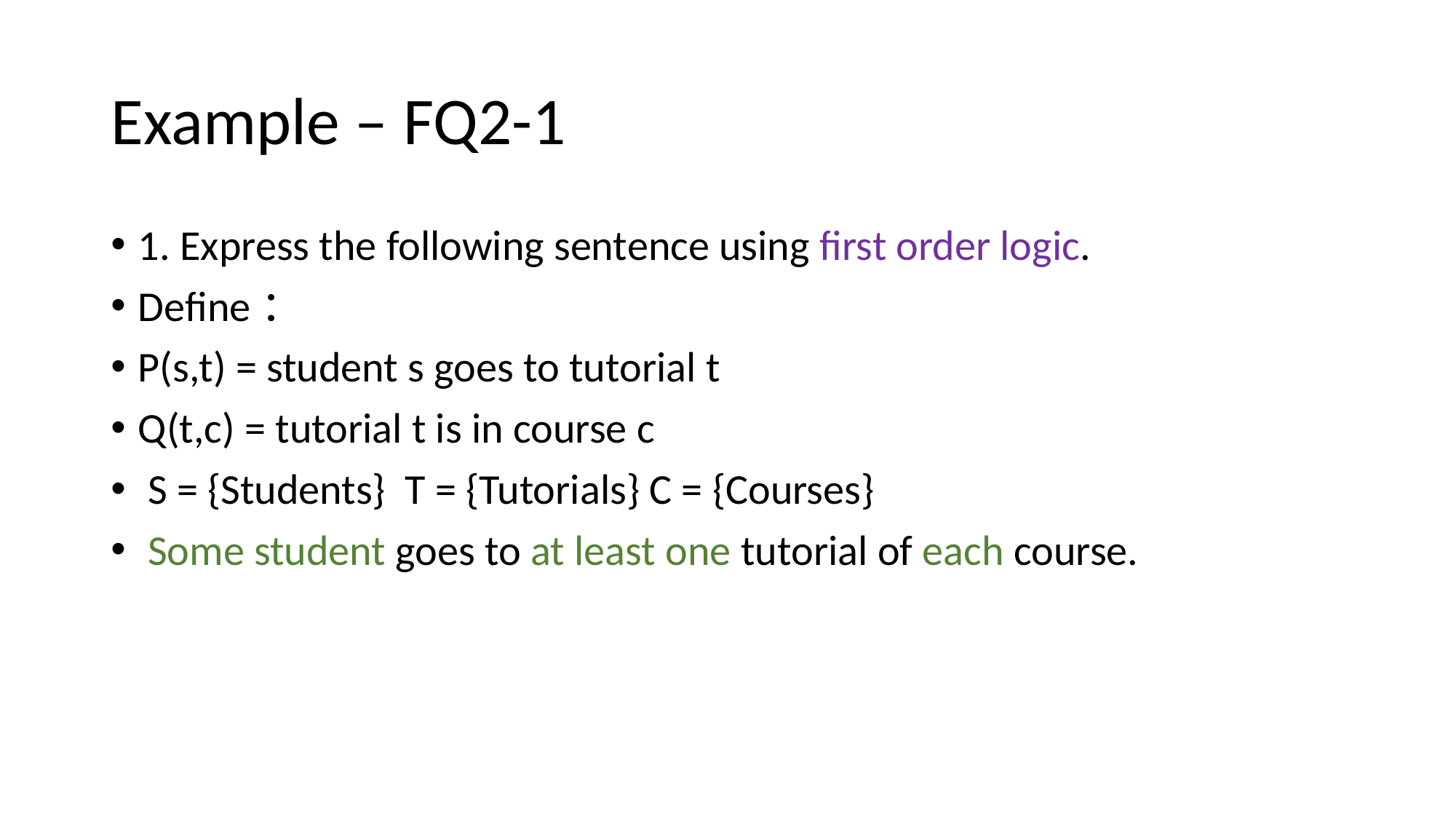

# Example – FQ2-1
1. Express the following sentence using first order logic.
Define：
P(s,t) = student s goes to tutorial t
Q(t,c) = tutorial t is in course c
 S = {Students}  T = {Tutorials} C = {Courses}
 Some student goes to at least one tutorial of each course.